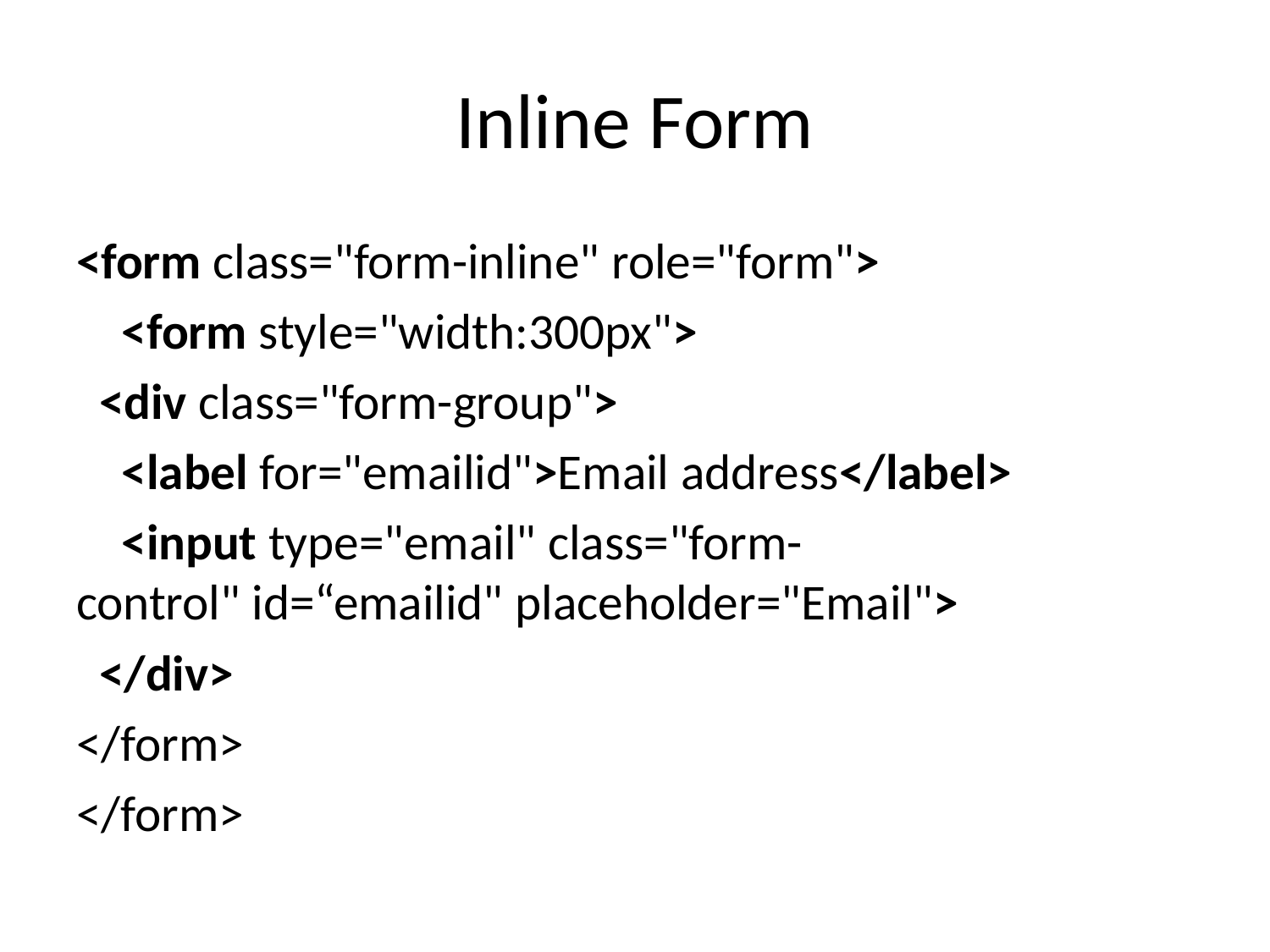

# Inline Form
<form class="form-inline" role="form">
    <form style="width:300px">
  <div class="form-group">
    <label for="emailid">Email address</label>
    <input type="email" class="form-control" id=“emailid" placeholder="Email">
  </div>
</form>
</form>